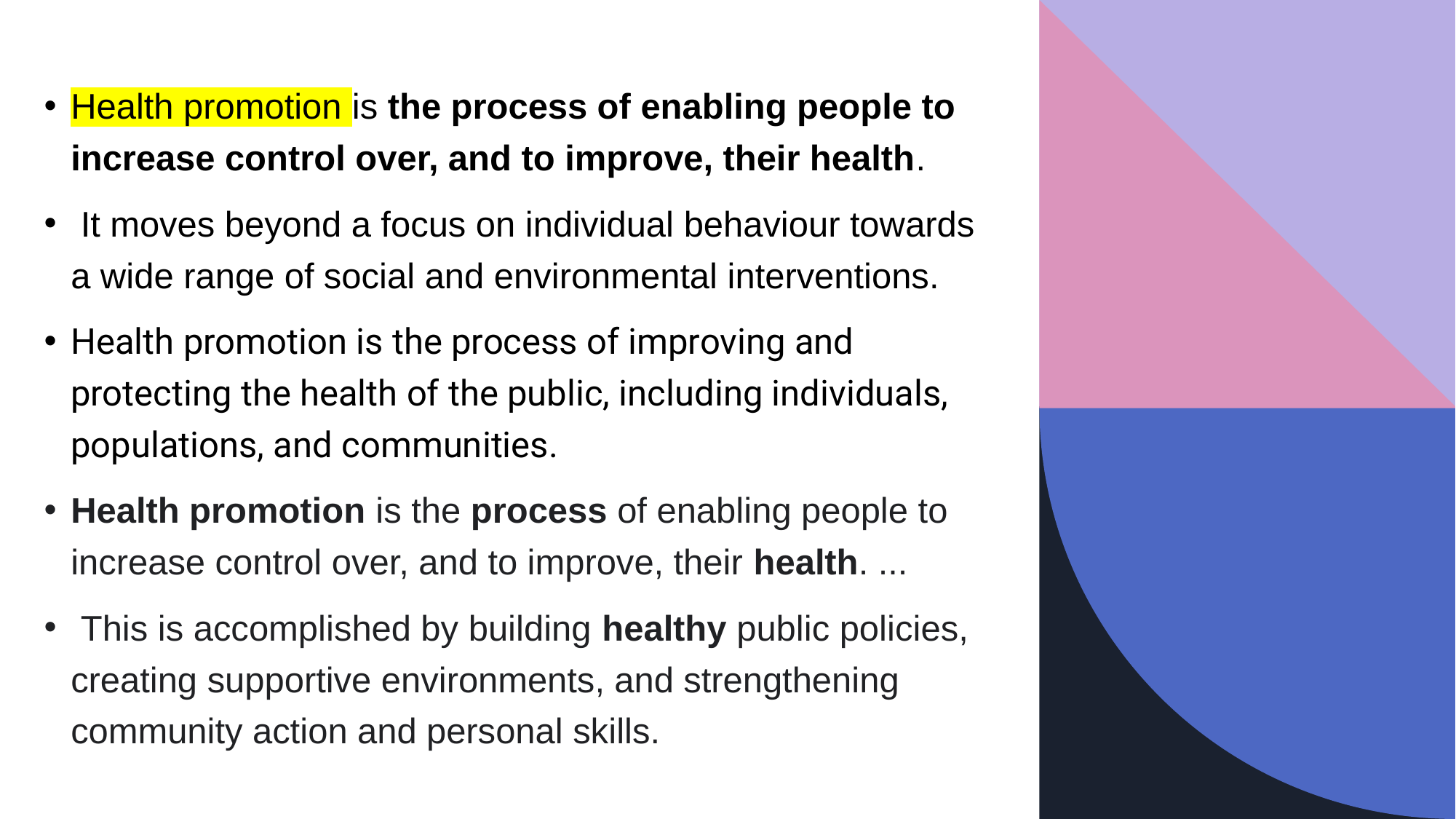

Health promotion is the process of enabling people to increase control over, and to improve, their health.
 It moves beyond a focus on individual behaviour towards a wide range of social and environmental interventions.
Health promotion is the process of improving and protecting the health of the public, including individuals, populations, and communities.
Health promotion is the process of enabling people to increase control over, and to improve, their health. ...
 This is accomplished by building healthy public policies, creating supportive environments, and strengthening community action and personal skills.

Created by Tayo Alebiosu